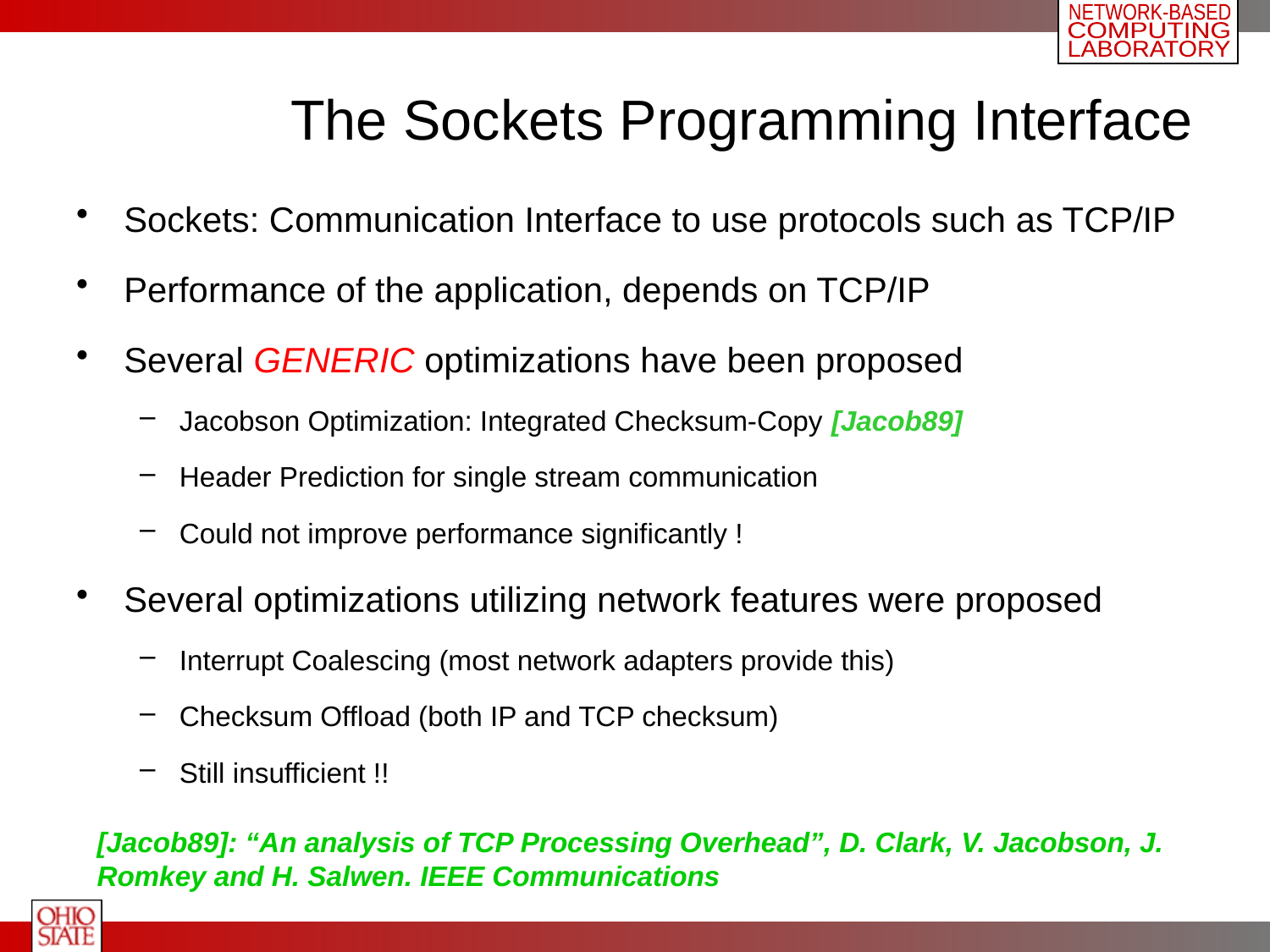

# The Sockets Programming Interface
Sockets: Communication Interface to use protocols such as TCP/IP
Performance of the application, depends on TCP/IP
Several GENERIC optimizations have been proposed
Jacobson Optimization: Integrated Checksum-Copy [Jacob89]
Header Prediction for single stream communication
Could not improve performance significantly !
Several optimizations utilizing network features were proposed
Interrupt Coalescing (most network adapters provide this)
Checksum Offload (both IP and TCP checksum)
Still insufficient !!
[Jacob89]: “An analysis of TCP Processing Overhead”, D. Clark, V. Jacobson, J. Romkey and H. Salwen. IEEE Communications